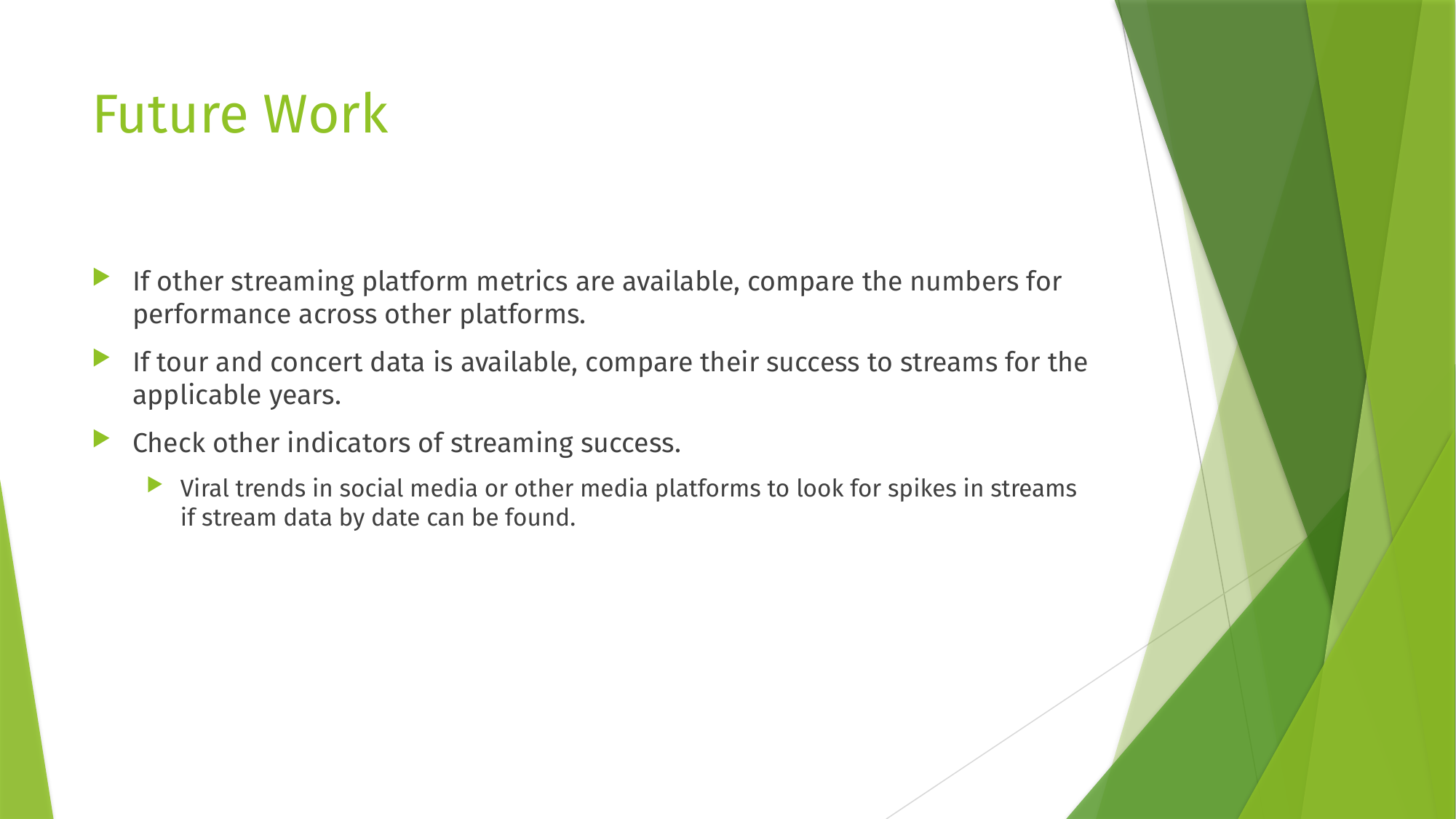

# Future Work
If other streaming platform metrics are available, compare the numbers for performance across other platforms.
If tour and concert data is available, compare their success to streams for the applicable years.
Check other indicators of streaming success.
Viral trends in social media or other media platforms to look for spikes in streams if stream data by date can be found.